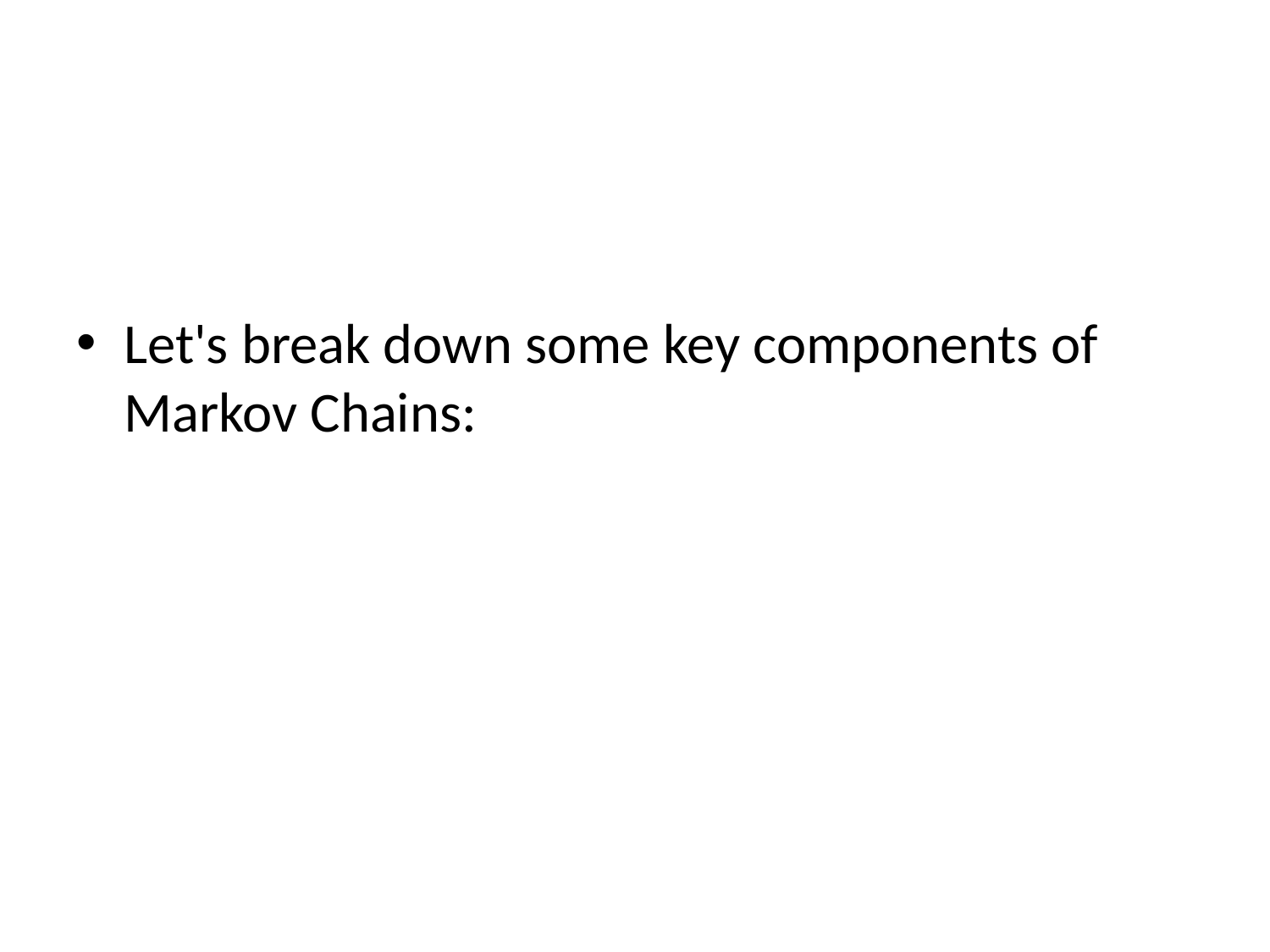

#

Let's break down some key components of Markov Chains: